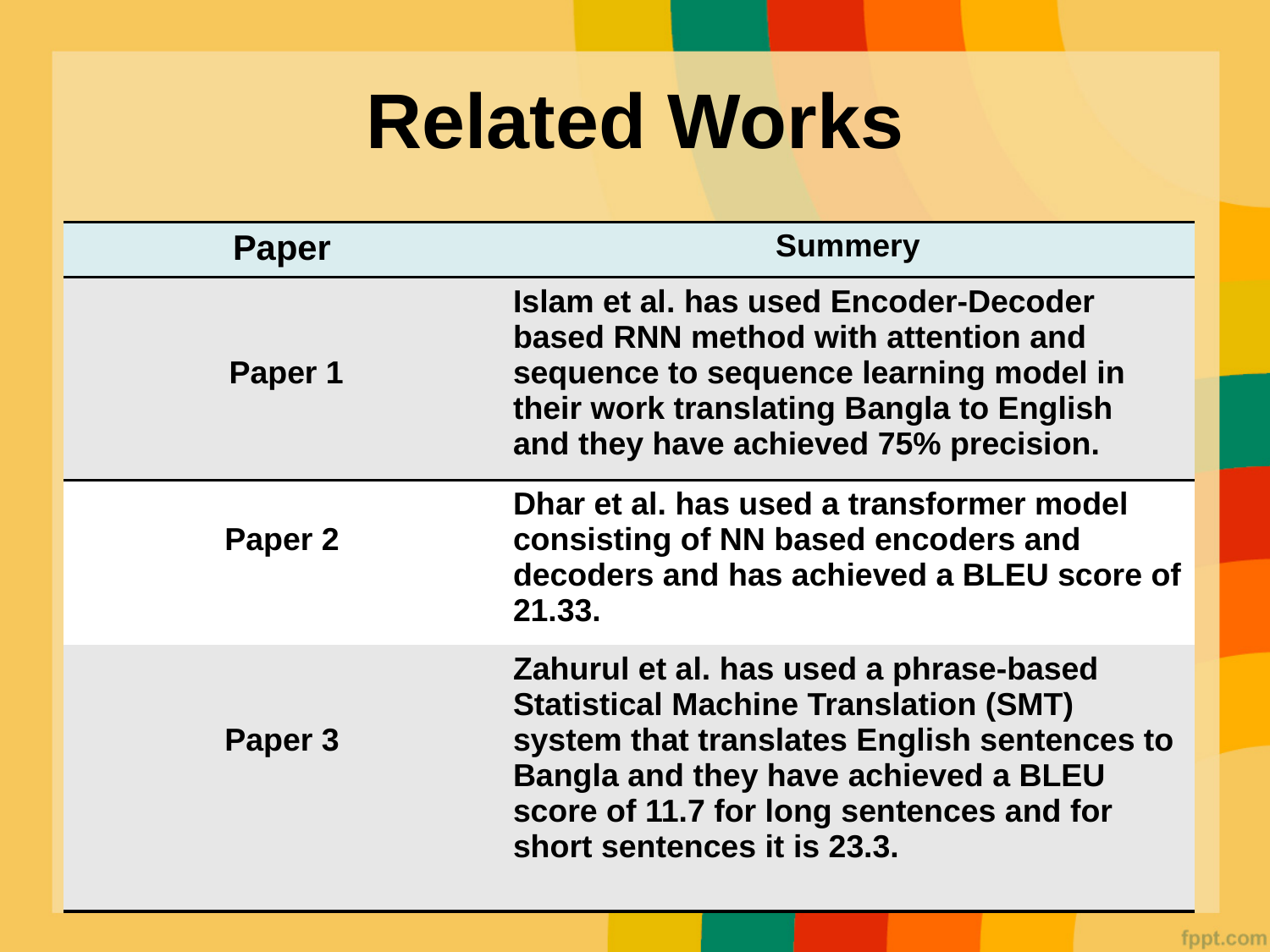

# Related Works
| Paper | Summery |
| --- | --- |
| Paper 1 | Islam et al. has used Encoder-Decoder based RNN method with attention and sequence to sequence learning model in their work translating Bangla to English and they have achieved 75% precision. |
| Paper 2 | Dhar et al. has used a transformer model consisting of NN based encoders and decoders and has achieved a BLEU score of 21.33. |
| Paper 3 | Zahurul et al. has used a phrase-based Statistical Machine Translation (SMT) system that translates English sentences to Bangla and they have achieved a BLEU score of 11.7 for long sentences and for short sentences it is 23.3. |